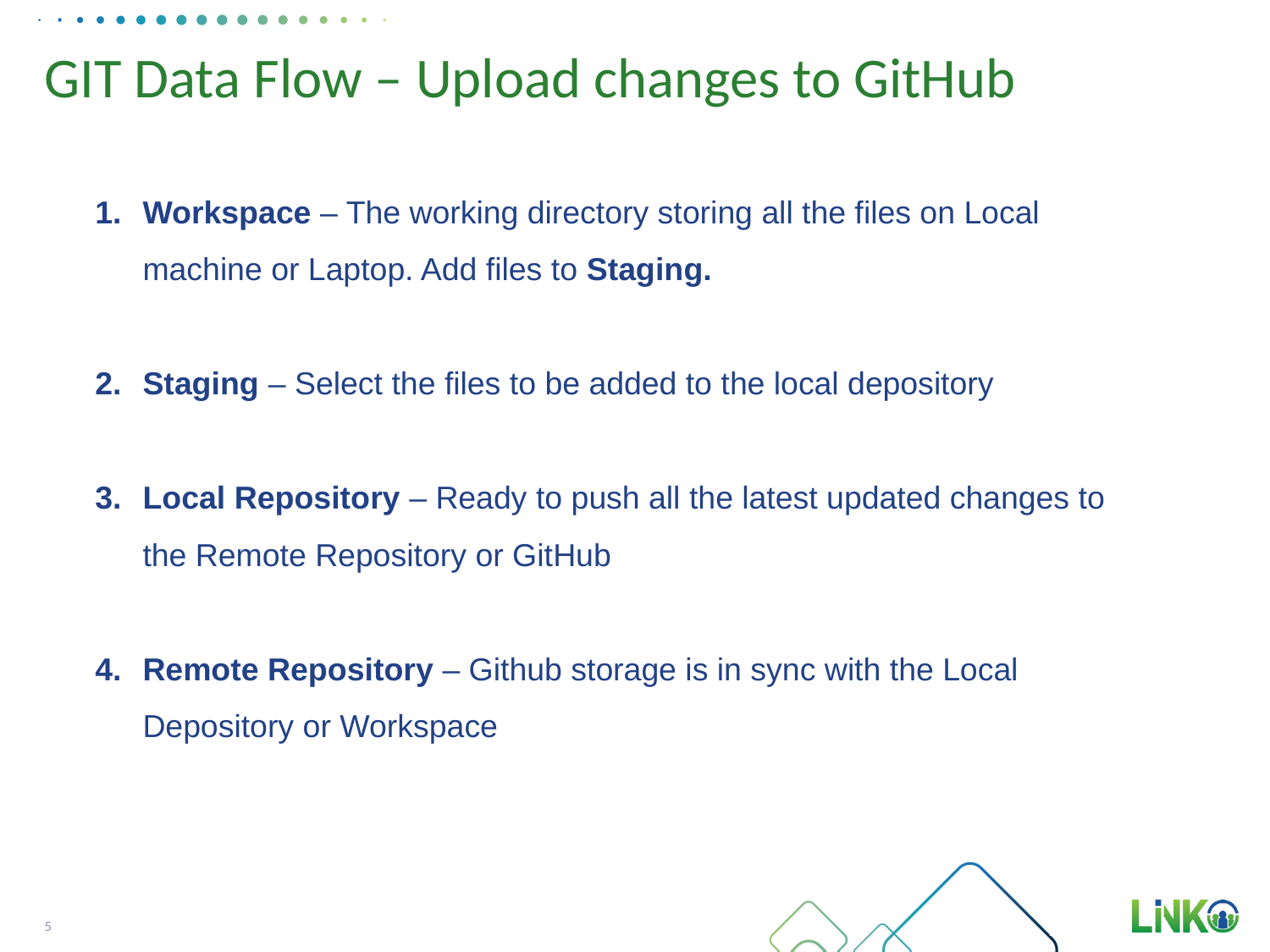

# GIT Data Flow – Upload changes to GitHub
Workspace – The working directory storing all the files on Local machine or Laptop. Add files to Staging.

Staging – Select the files to be added to the local depository

Local Repository – Ready to push all the latest updated changes to the Remote Repository or GitHub

Remote Repository – Github storage is in sync with the Local Depository or Workspace
5